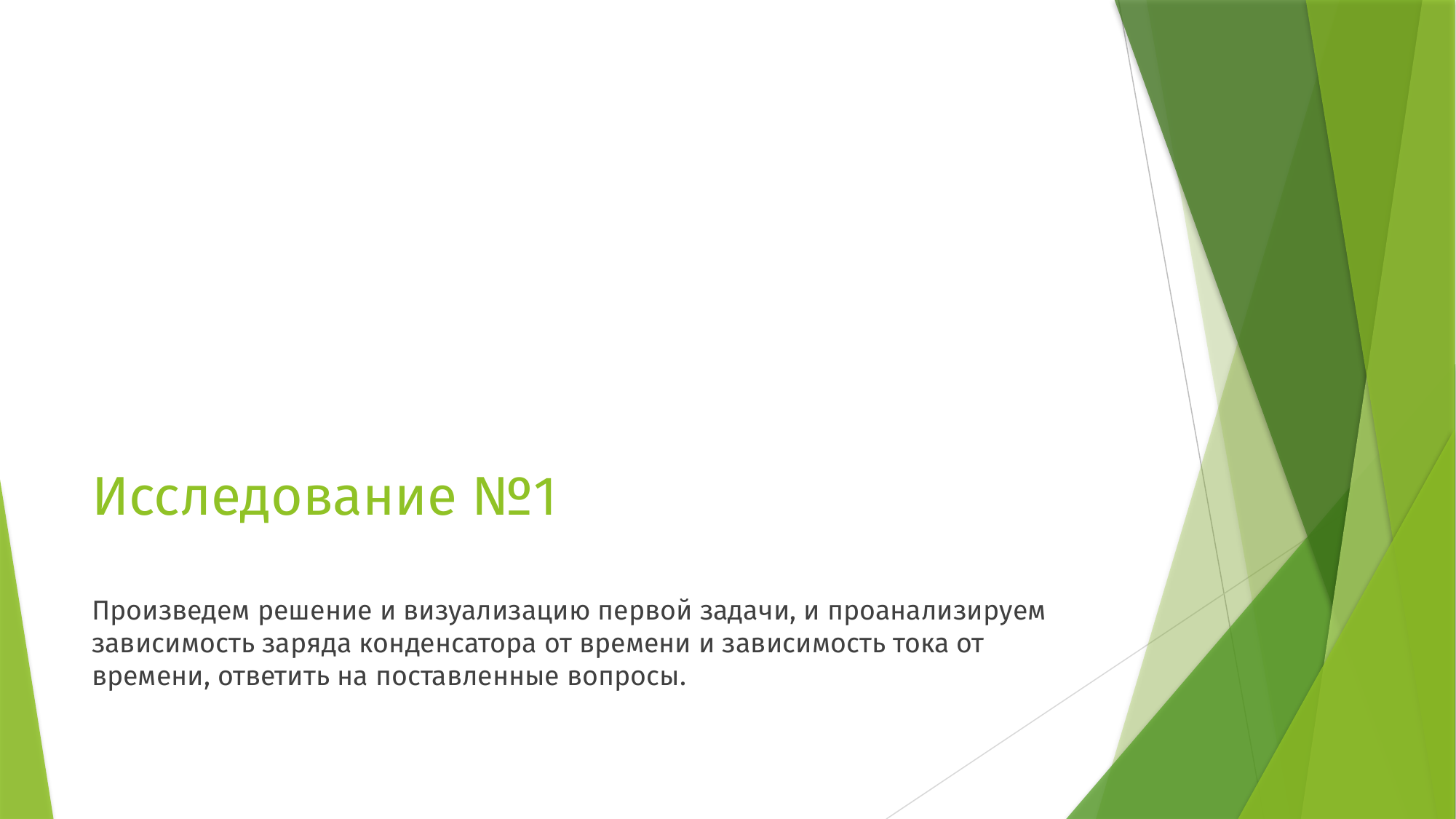

# Исследование №1
Произведем решение и визуализацию первой задачи, и проанализируем зависимость заряда конденсатора от времени и зависимость тока от времени, ответить на поставленные вопросы.